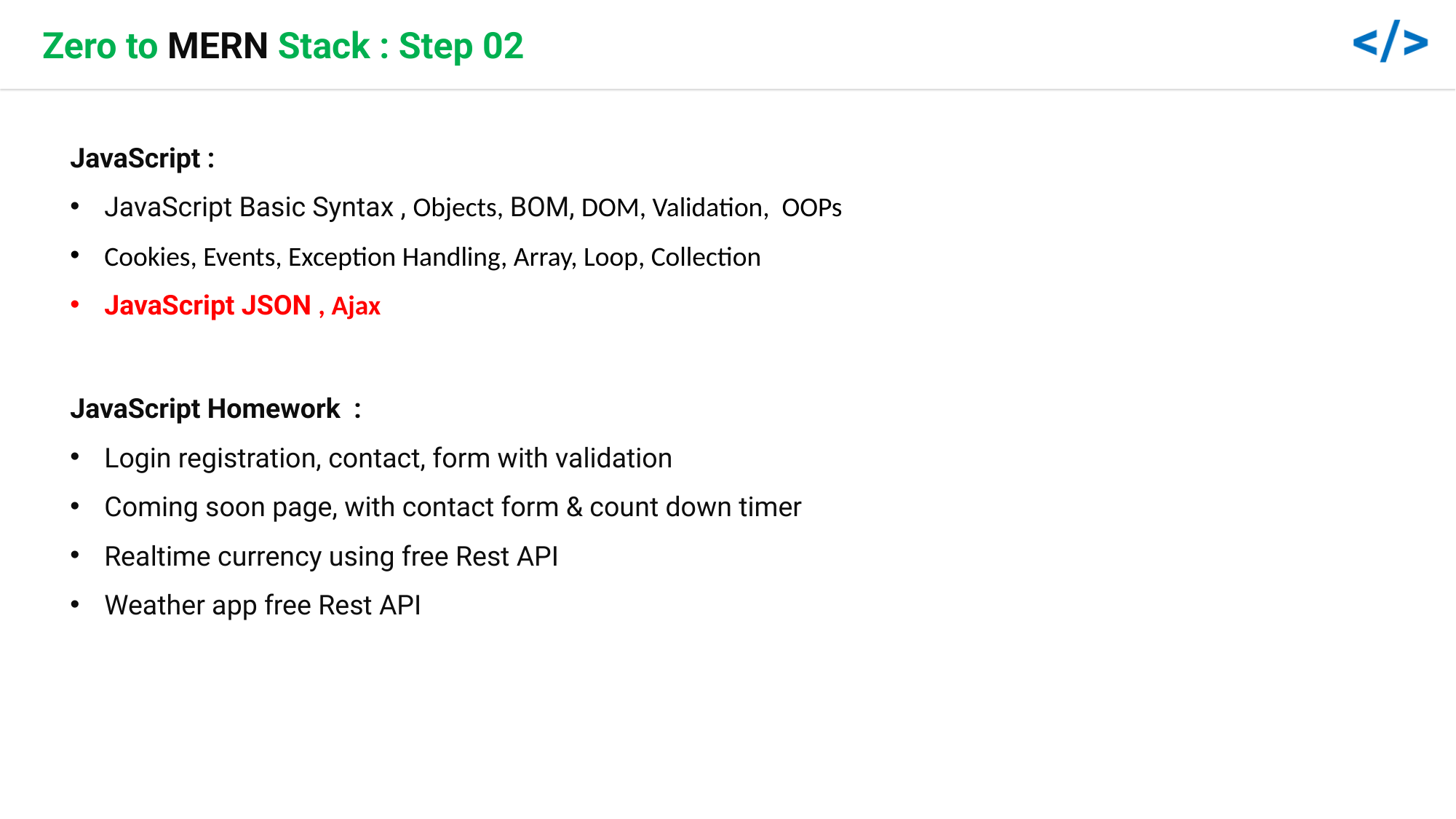

Zero to MERN Stack : Step 02
JavaScript :
JavaScript Basic Syntax , Objects, BOM, DOM, Validation,  OOPs
Cookies, Events, Exception Handling, Array, Loop, Collection
JavaScript JSON , Ajax
JavaScript Homework  :
Login registration, contact, form with validation
Coming soon page, with contact form & count down timer
Realtime currency using free Rest API
Weather app free Rest API